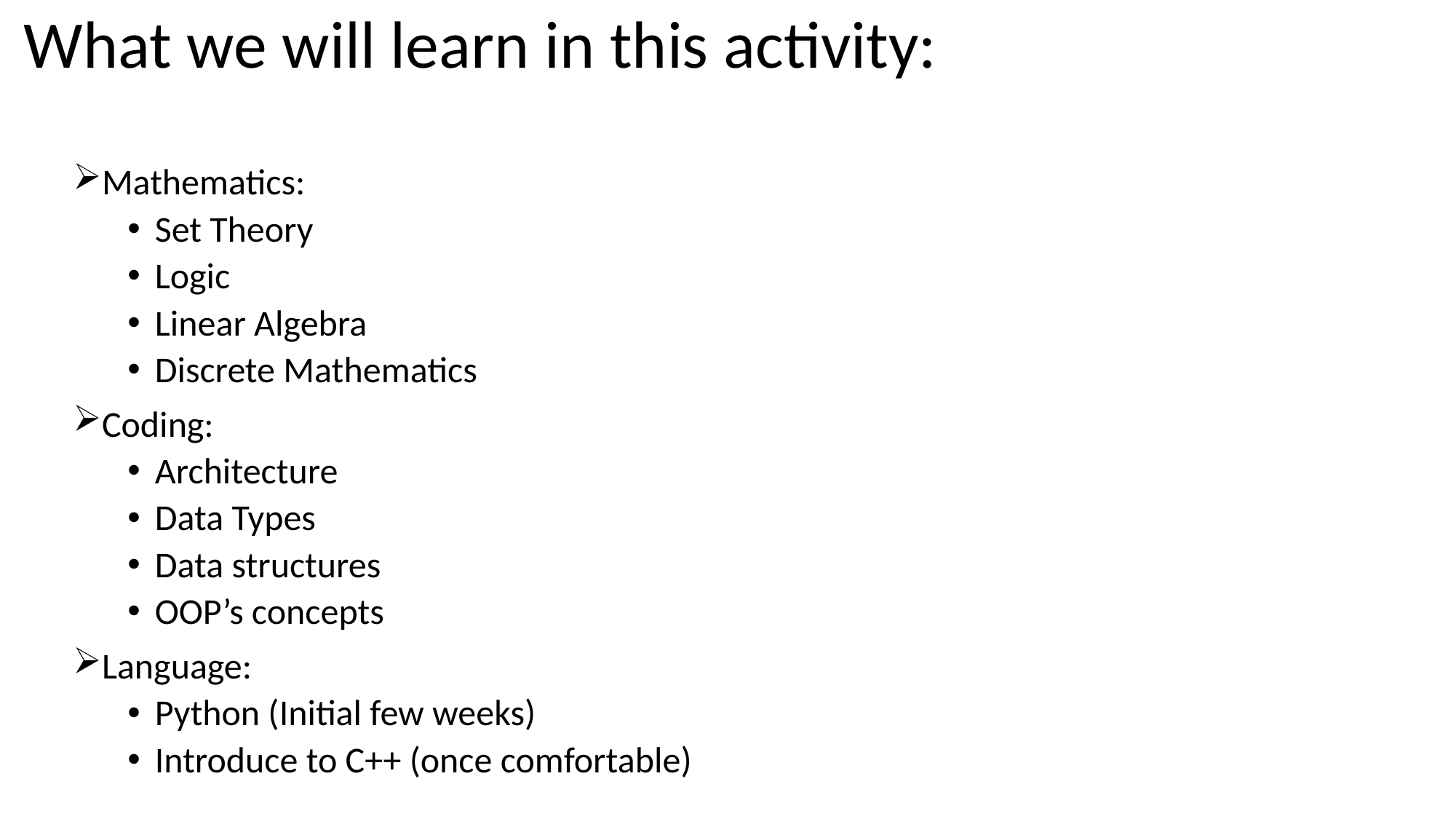

# What we will learn in this activity:

Mathematics:
Set Theory
Logic
Linear Algebra
Discrete Mathematics
Coding:
Architecture
Data Types
Data structures
OOP’s concepts
Language:
Python (Initial few weeks)
Introduce to C++ (once comfortable)